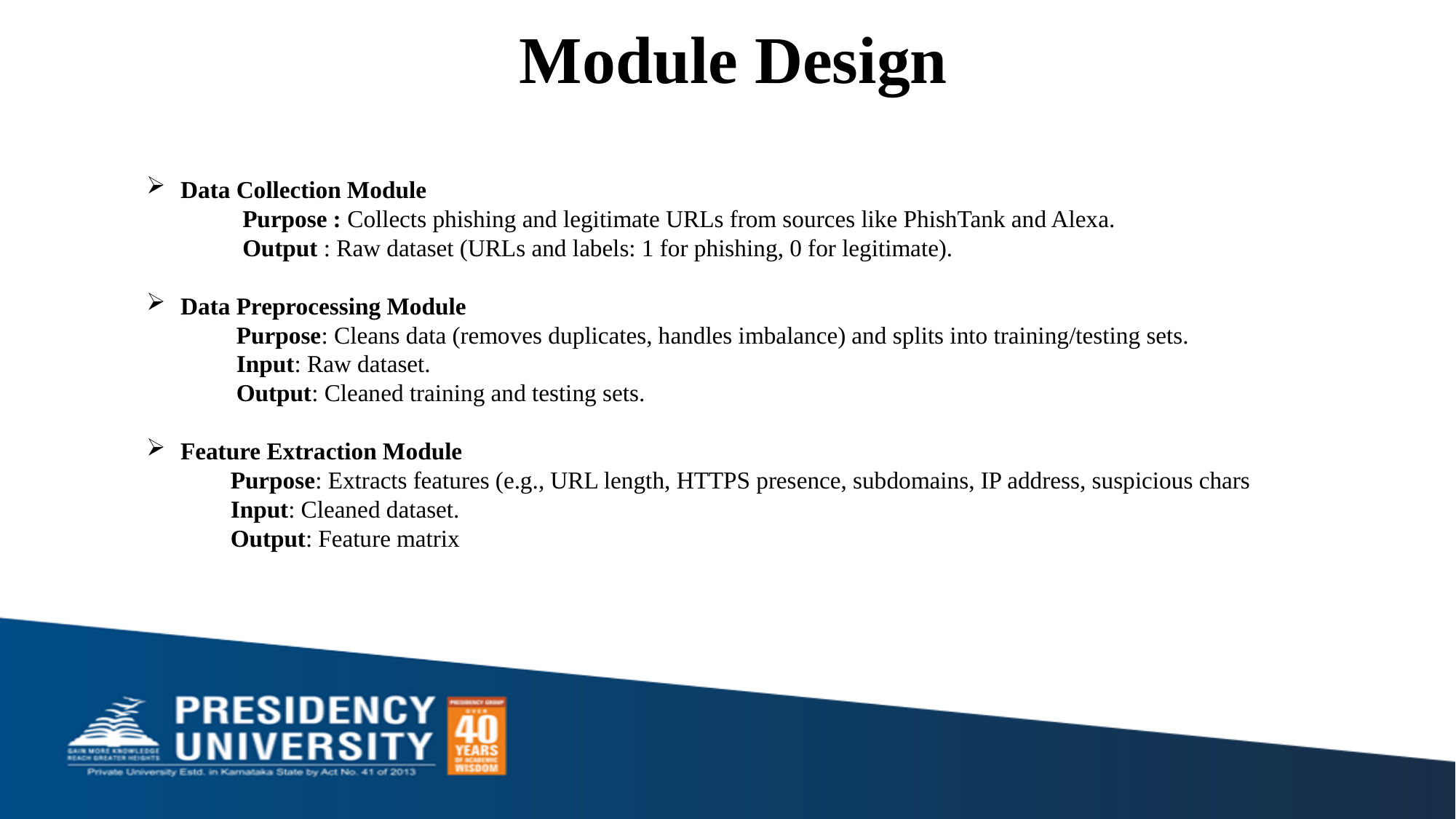

# Module Design
Data Collection Module
                Purpose : Collects phishing and legitimate URLs from sources like PhishTank and Alexa.
                Output : Raw dataset (URLs and labels: 1 for phishing, 0 for legitimate).

Data Preprocessing Module
               Purpose: Cleans data (removes duplicates, handles imbalance) and splits into training/testing sets.
               Input: Raw dataset.
               Output: Cleaned training and testing sets.

Feature Extraction Module
              Purpose: Extracts features (e.g., URL length, HTTPS presence, subdomains, IP address, suspicious chars
              Input: Cleaned dataset.
              Output: Feature matrix